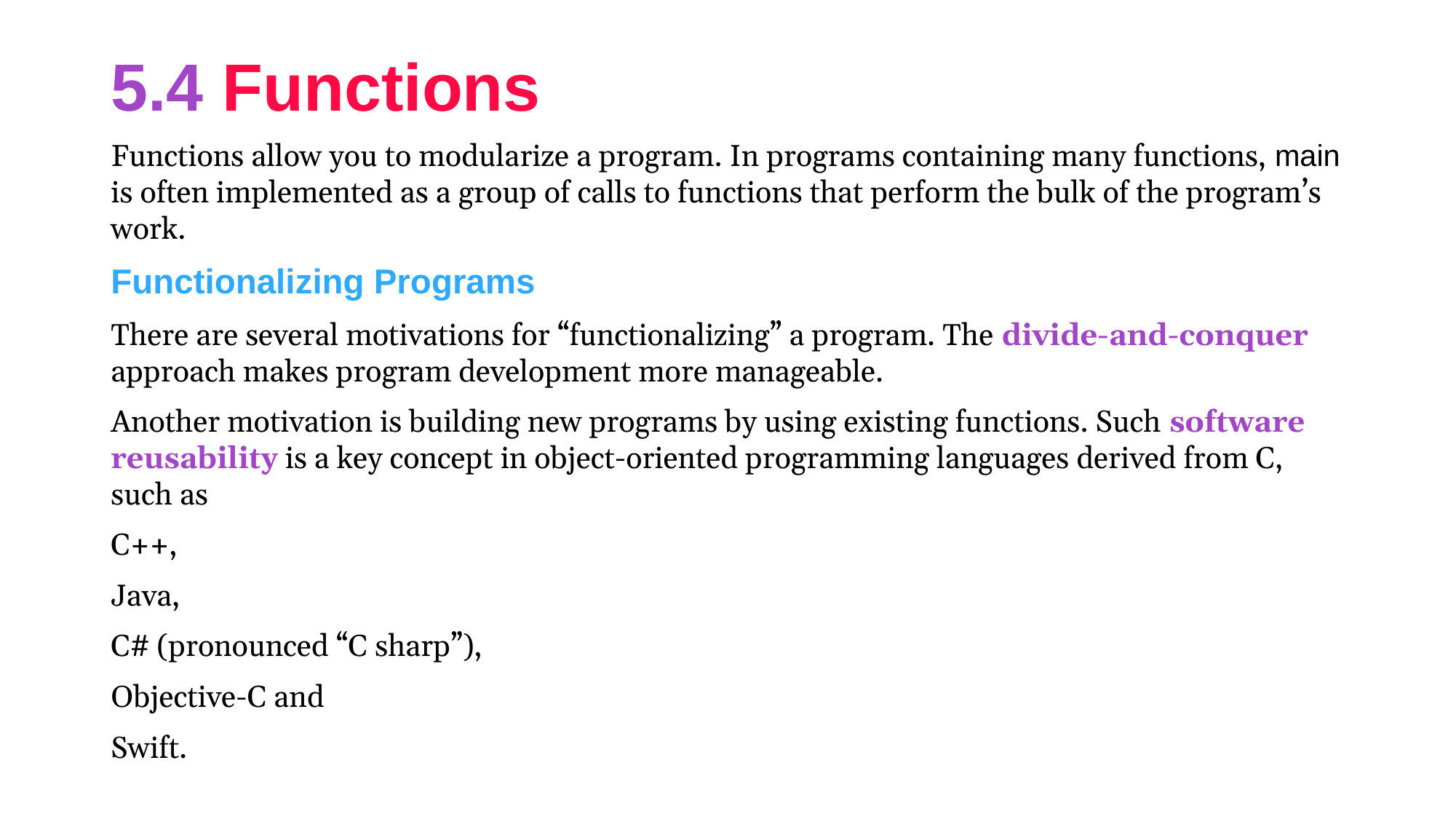

# 5.4 Functions
Functions allow you to modularize a program. In programs containing many functions, main is often implemented as a group of calls to functions that perform the bulk of the program’s work.
Functionalizing Programs
There are several motivations for “functionalizing” a program. The divide-and-conquer approach makes program development more manageable.
Another motivation is building new programs by using existing functions. Such software reusability is a key concept in object-oriented programming languages derived from C, such as
C++,
Java,
C# (pronounced “C sharp”),
Objective-C and
Swift.